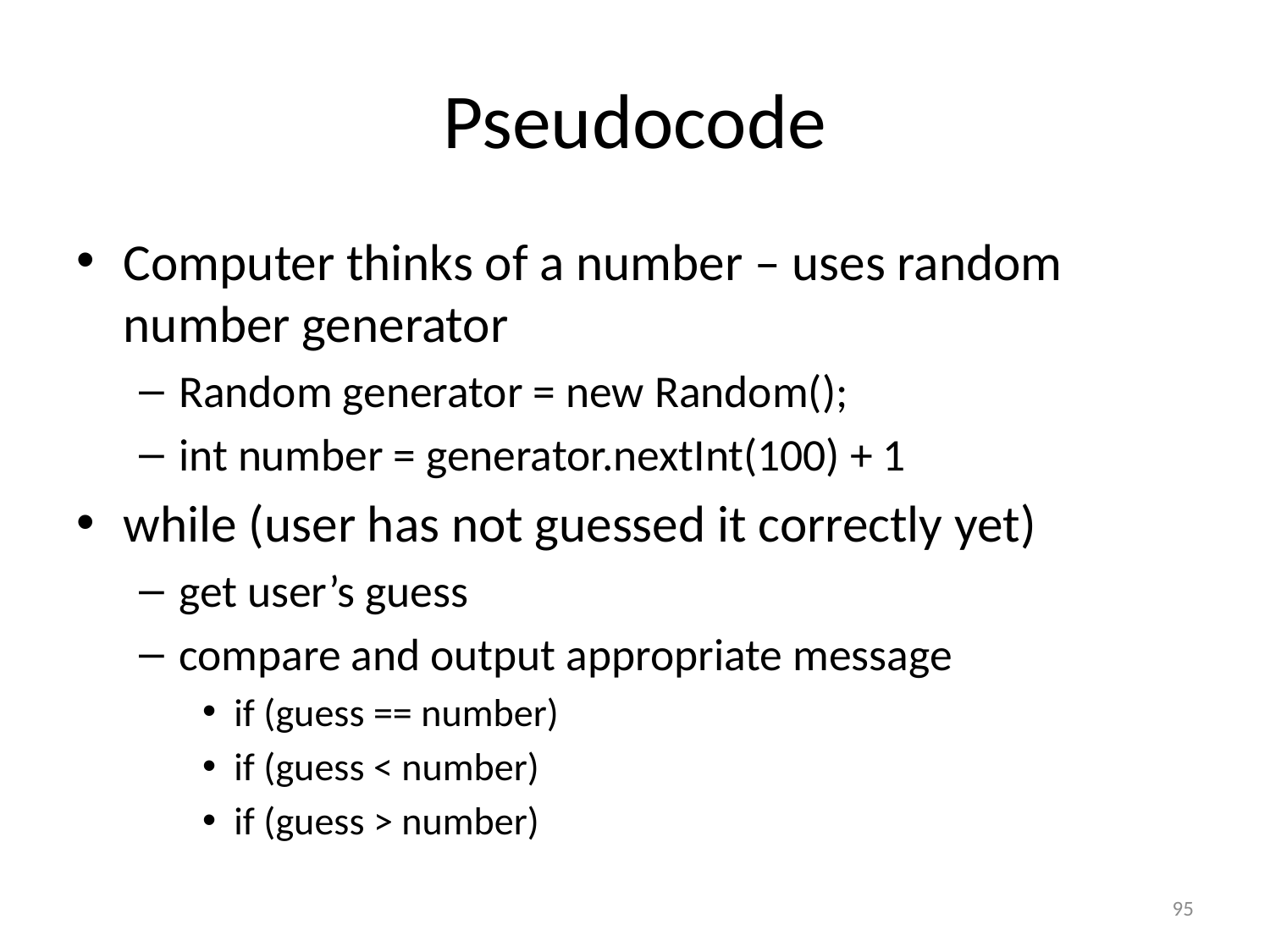

# Pseudocode
Computer thinks of a number – uses random number generator
Random generator = new Random();
int number = generator.nextInt(100) + 1
while (user has not guessed it correctly yet)
get user’s guess
compare and output appropriate message
if (guess == number)
if (guess < number)
if (guess > number)

95